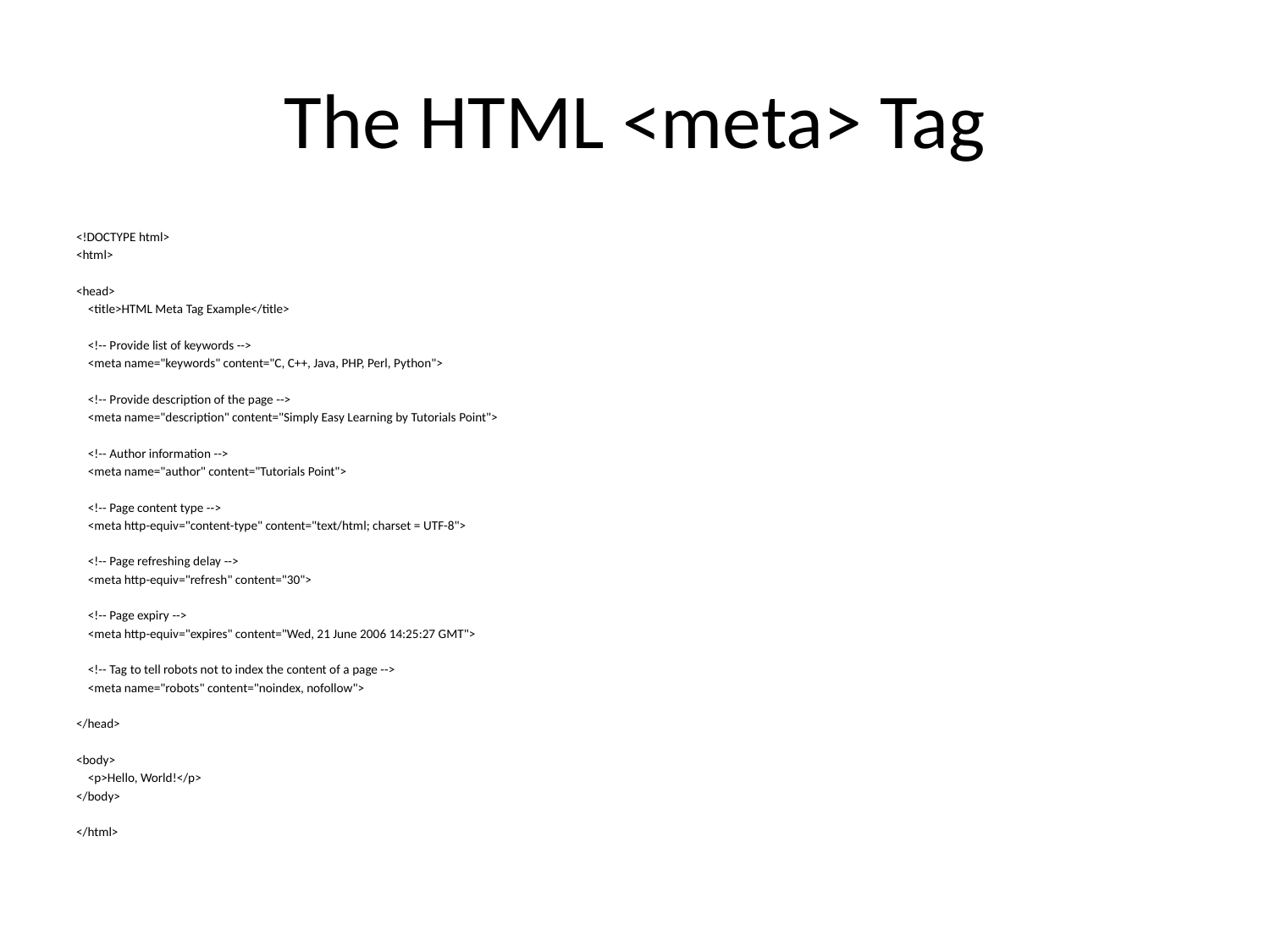

# The HTML <meta> Tag
<!DOCTYPE html>
<html>

<head>
    <title>HTML Meta Tag Example</title>

    <!-- Provide list of keywords -->
    <meta name="keywords" content="C, C++, Java, PHP, Perl, Python">

    <!-- Provide description of the page -->
    <meta name="description" content="Simply Easy Learning by Tutorials Point">

    <!-- Author information -->
    <meta name="author" content="Tutorials Point">

    <!-- Page content type -->
    <meta http-equiv="content-type" content="text/html; charset = UTF-8">

    <!-- Page refreshing delay -->
    <meta http-equiv="refresh" content="30">

    <!-- Page expiry -->
    <meta http-equiv="expires" content="Wed, 21 June 2006 14:25:27 GMT">

    <!-- Tag to tell robots not to index the content of a page -->
    <meta name="robots" content="noindex, nofollow">

</head>

<body>
    <p>Hello, World!</p>
</body>

</html>